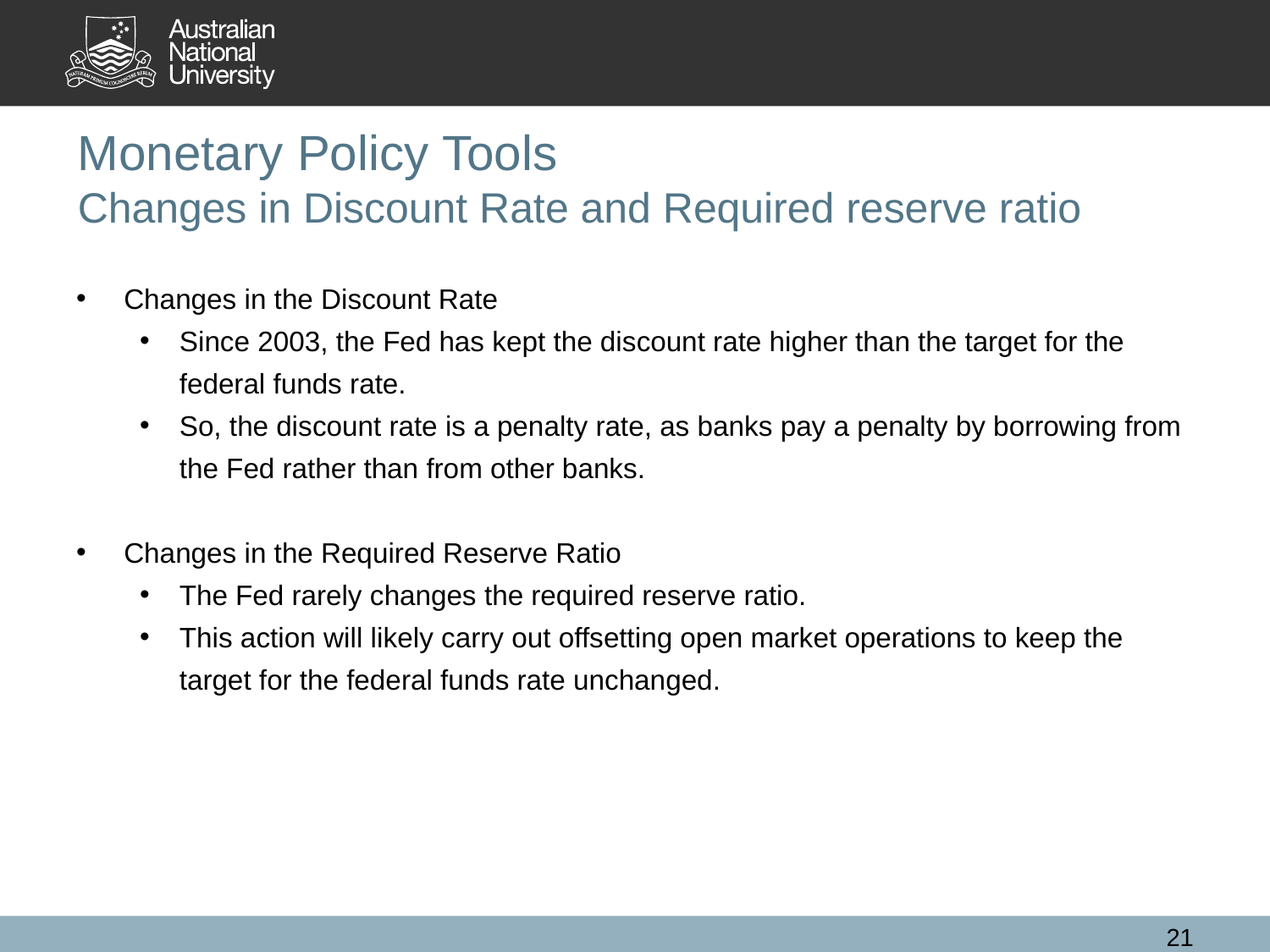

# Monetary Policy Tools Changes in Discount Rate and Required reserve ratio
Changes in the Discount Rate
Since 2003, the Fed has kept the discount rate higher than the target for the federal funds rate.
So, the discount rate is a penalty rate, as banks pay a penalty by borrowing from the Fed rather than from other banks.

Changes in the Required Reserve Ratio
The Fed rarely changes the required reserve ratio.
This action will likely carry out offsetting open market operations to keep the target for the federal funds rate unchanged.

21